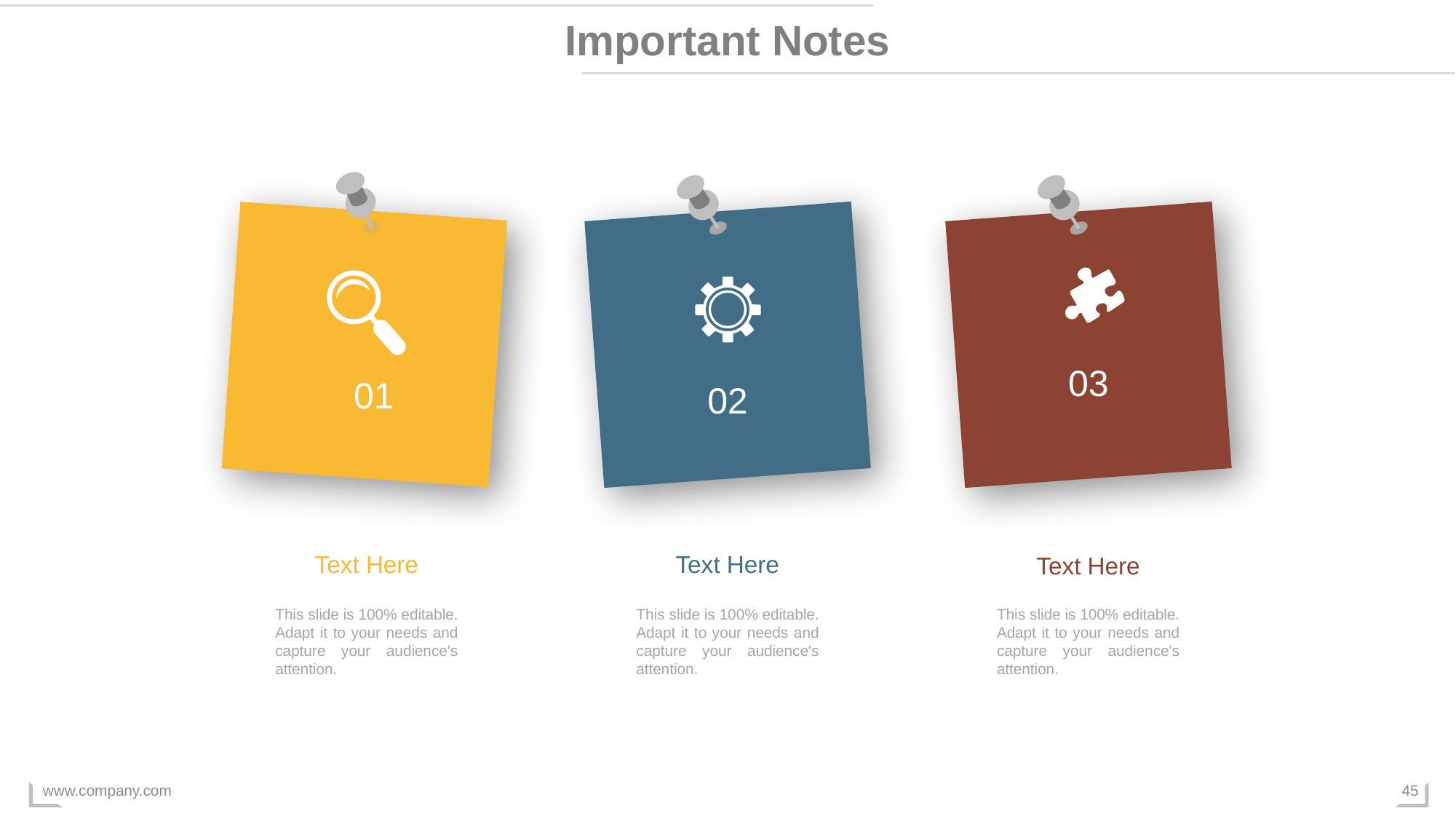

Important Notes

01
Text Here
This slide is 100% editable. Adapt it to your needs and capture your audience's attention.

02
Text Here
This slide is 100% editable. Adapt it to your needs and capture your audience's attention.

03
Text Here
This slide is 100% editable. Adapt it to your needs and capture your audience's attention.
www.company.com
45